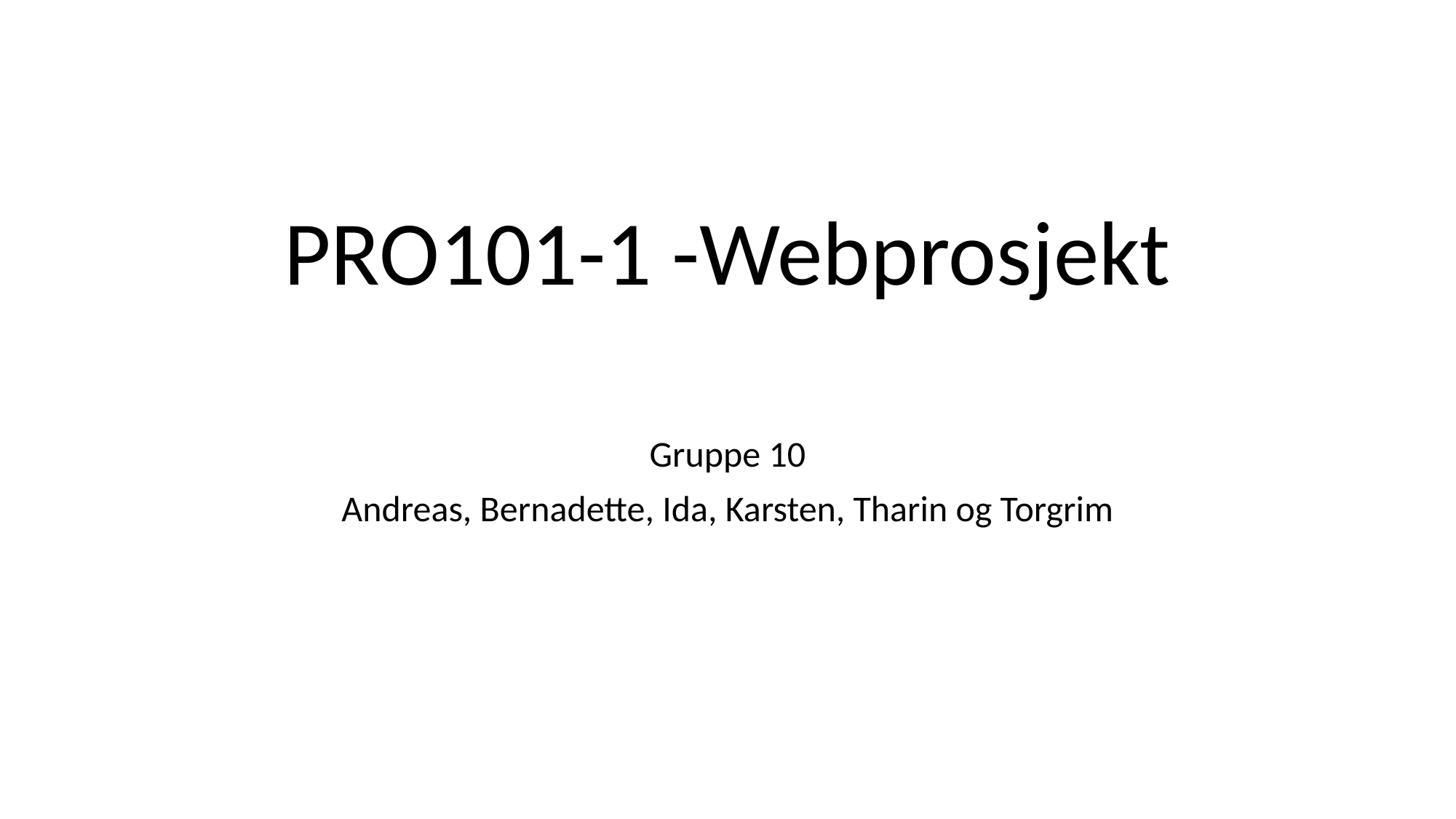

# PRO101-1 -Webprosjekt
Gruppe 10
Andreas, Bernadette, Ida, Karsten, Tharin og Torgrim